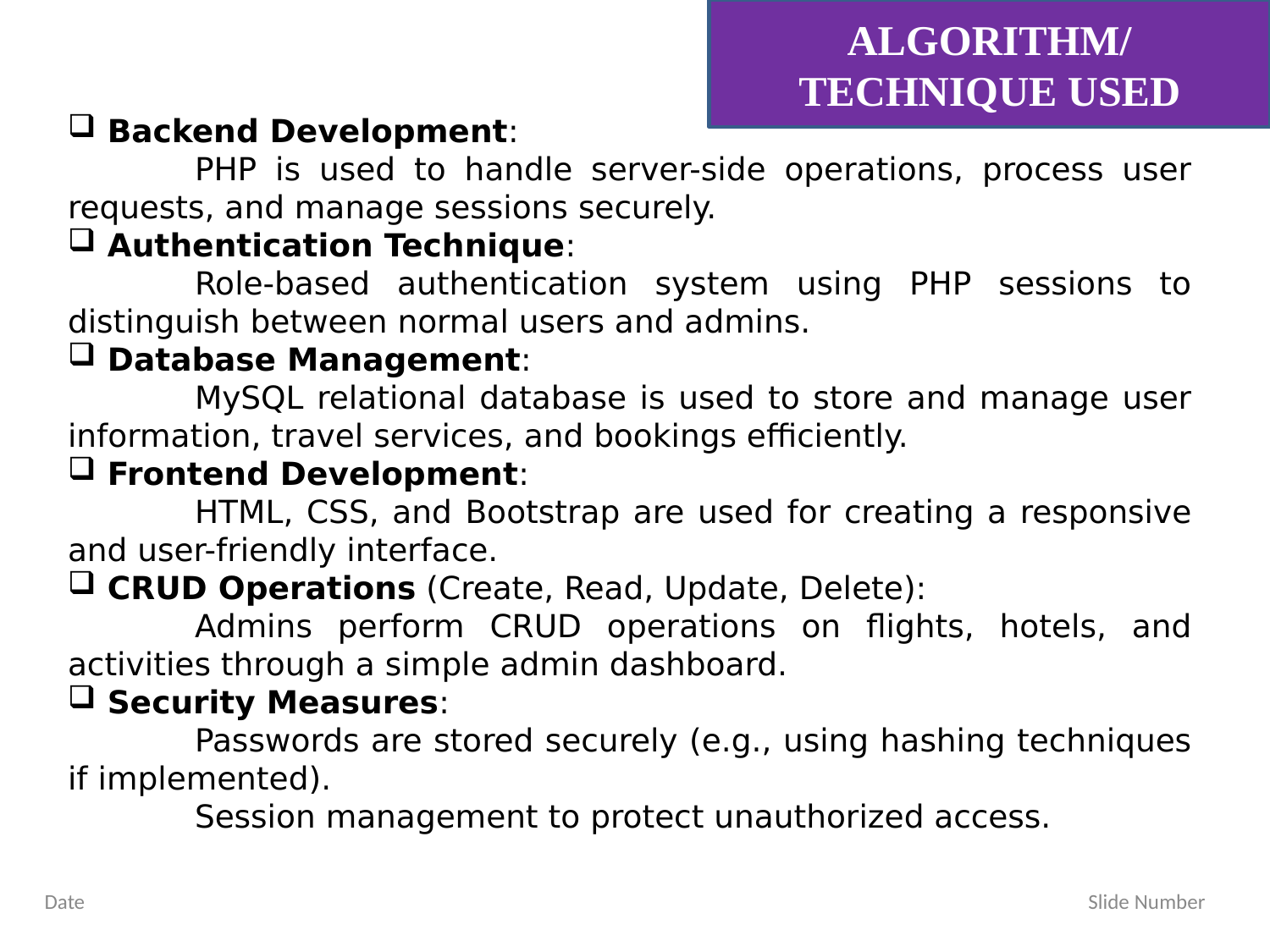

ALGORITHM/ TECHNIQUE USED
Backend Development:
	PHP is used to handle server-side operations, process user requests, and manage sessions securely.
Authentication Technique:
	Role-based authentication system using PHP sessions to distinguish between normal users and admins.
Database Management:
	MySQL relational database is used to store and manage user information, travel services, and bookings efficiently.
Frontend Development:
	HTML, CSS, and Bootstrap are used for creating a responsive and user-friendly interface.
CRUD Operations (Create, Read, Update, Delete):
	Admins perform CRUD operations on flights, hotels, and activities through a simple admin dashboard.
Security Measures:
	Passwords are stored securely (e.g., using hashing techniques if implemented).
	Session management to protect unauthorized access.
Date                                                                                                                                                                                                               Slide Number